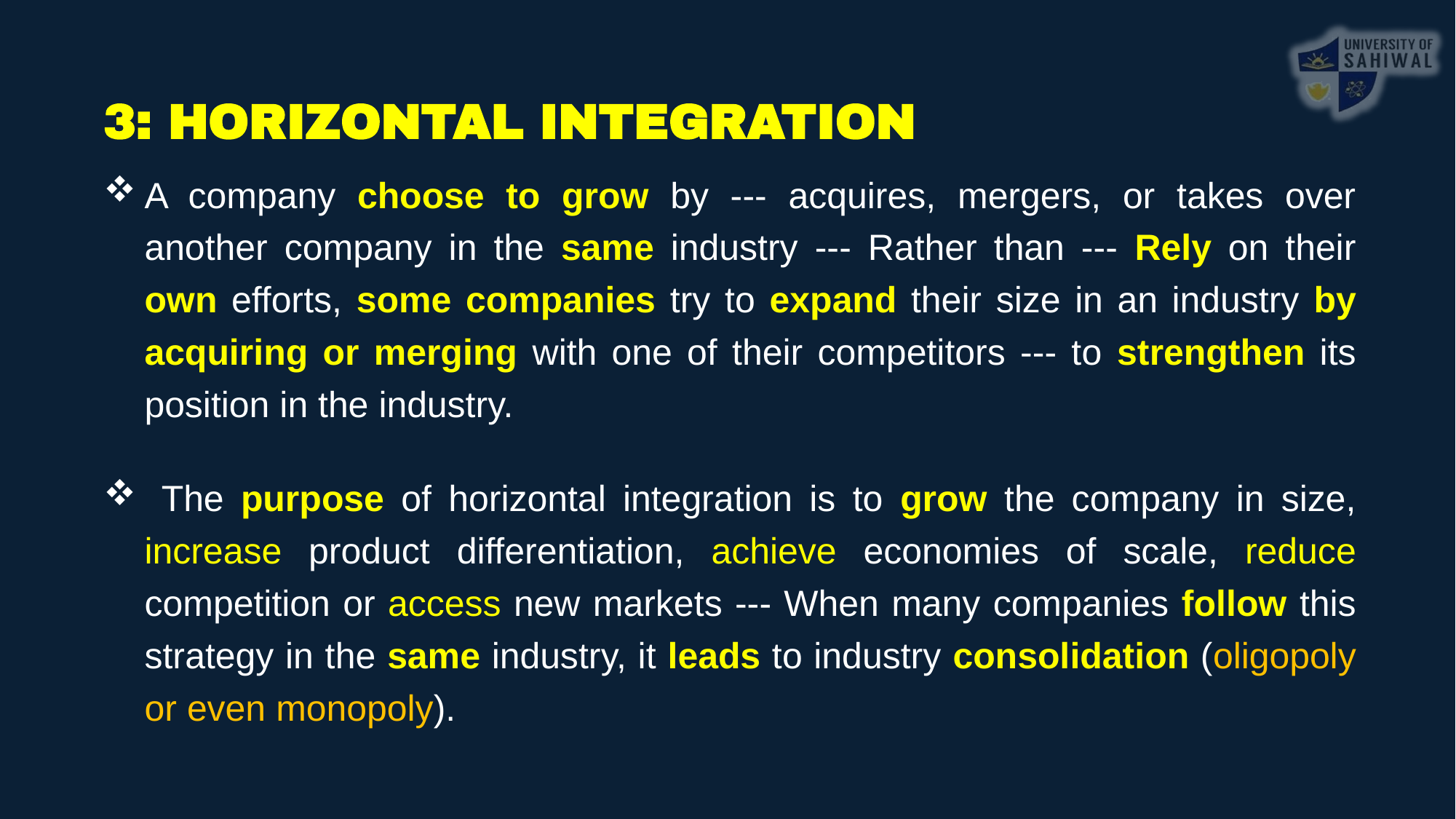

3: HORIZONTAL INTEGRATION
A company choose to grow by --- acquires, mergers, or takes over another company in the same industry --- Rather than --- Rely on their own efforts, some companies try to expand their size in an industry by acquiring or merging with one of their competitors --- to strengthen its position in the industry.

 The purpose of horizontal integration is to grow the company in size, increase product differentiation, achieve economies of scale, reduce competition or access new markets --- When many companies follow this strategy in the same industry, it leads to industry consolidation (oligopoly or even monopoly).